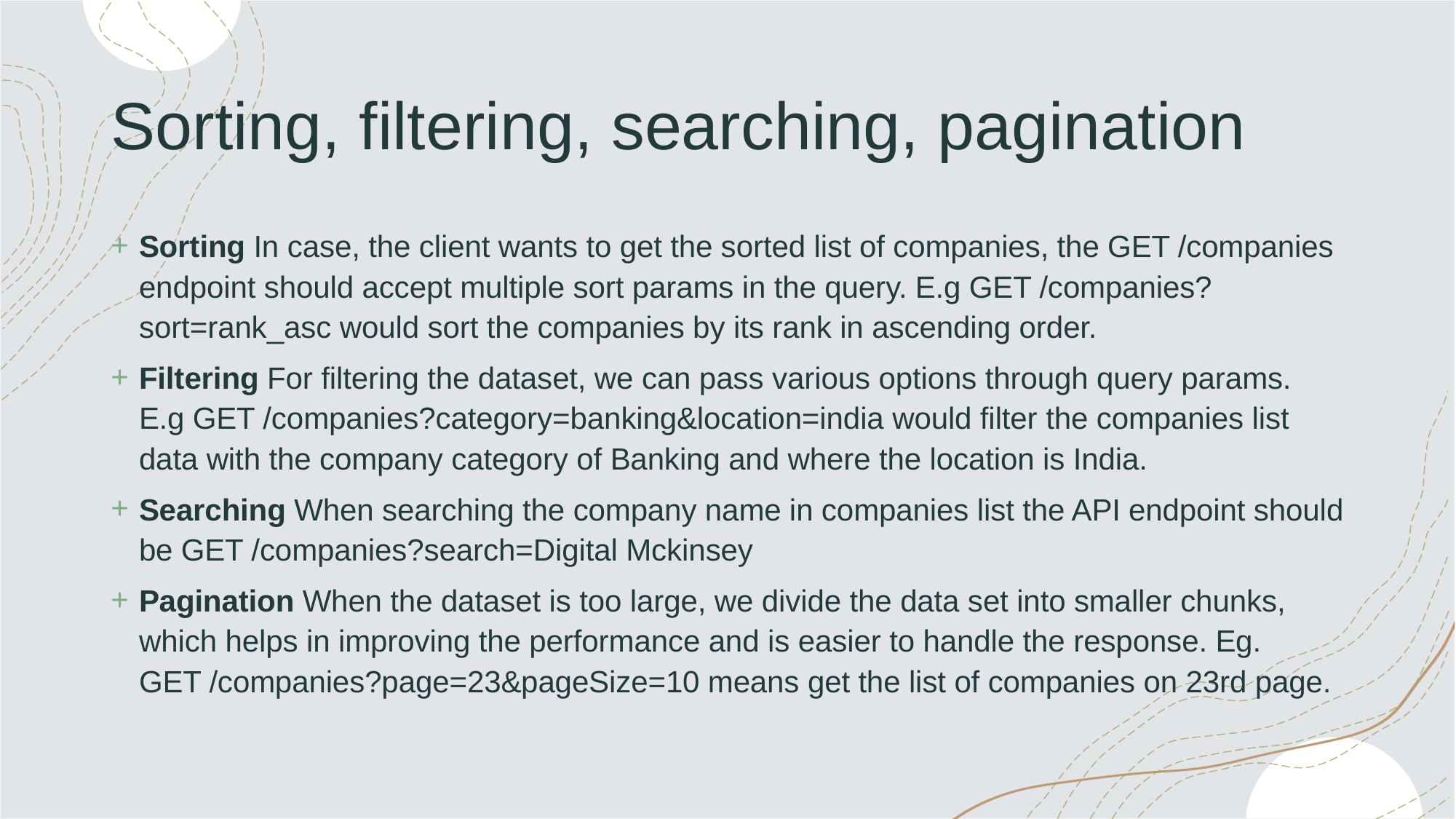

# Sorting, filtering, searching, pagination
Sorting In case, the client wants to get the sorted list of companies, the GET /companies endpoint should accept multiple sort params in the query. E.g GET /companies?sort=rank_asc would sort the companies by its rank in ascending order.
Filtering For filtering the dataset, we can pass various options through query params. E.g GET /companies?category=banking&location=india would filter the companies list data with the company category of Banking and where the location is India.
Searching When searching the company name in companies list the API endpoint should be GET /companies?search=Digital Mckinsey
Pagination When the dataset is too large, we divide the data set into smaller chunks, which helps in improving the performance and is easier to handle the response. Eg. GET /companies?page=23&pageSize=10 means get the list of companies on 23rd page.